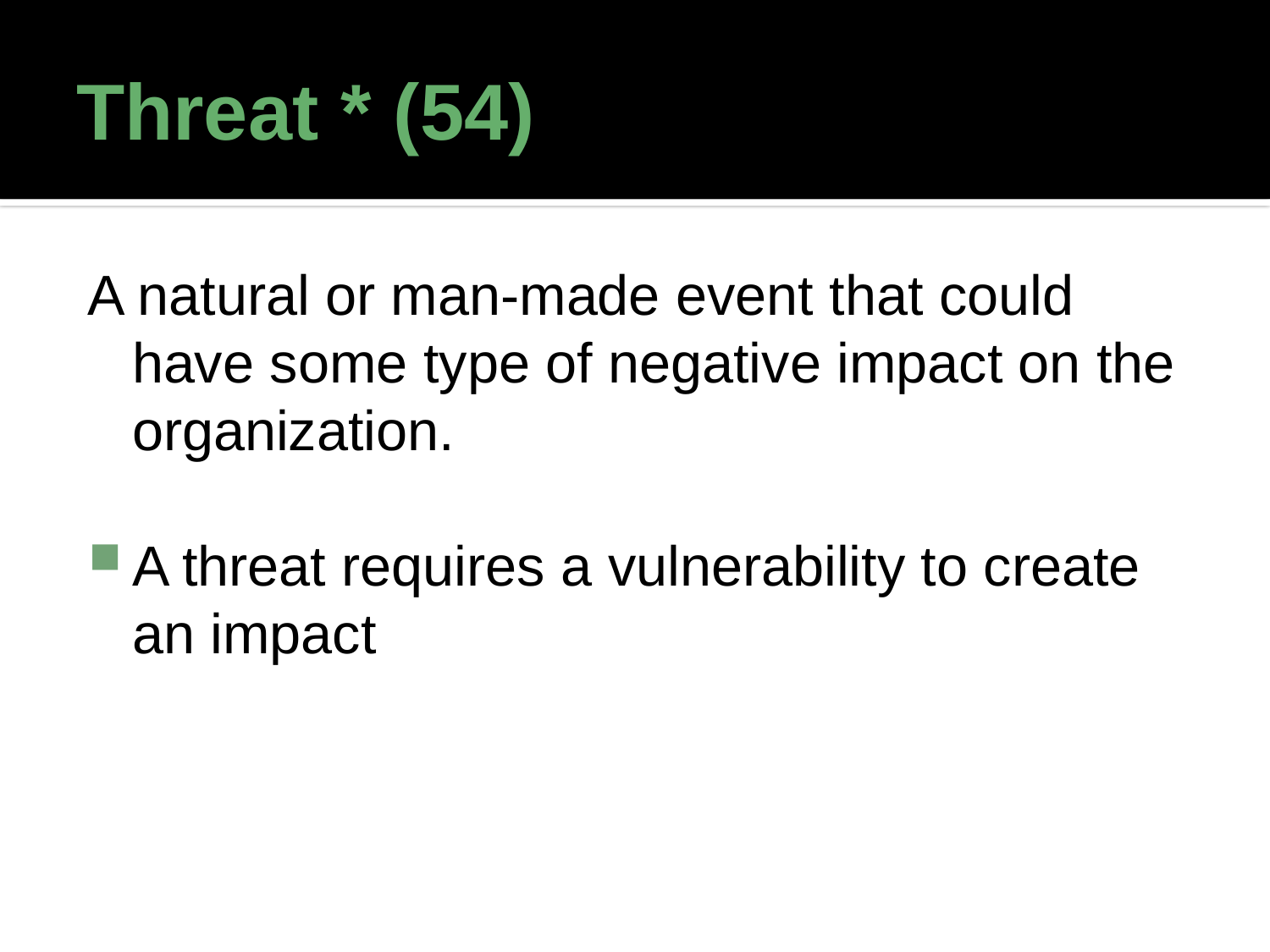

# Threat * (54)
A natural or man-made event that could have some type of negative impact on the organization.

A threat requires a vulnerability to create an impact